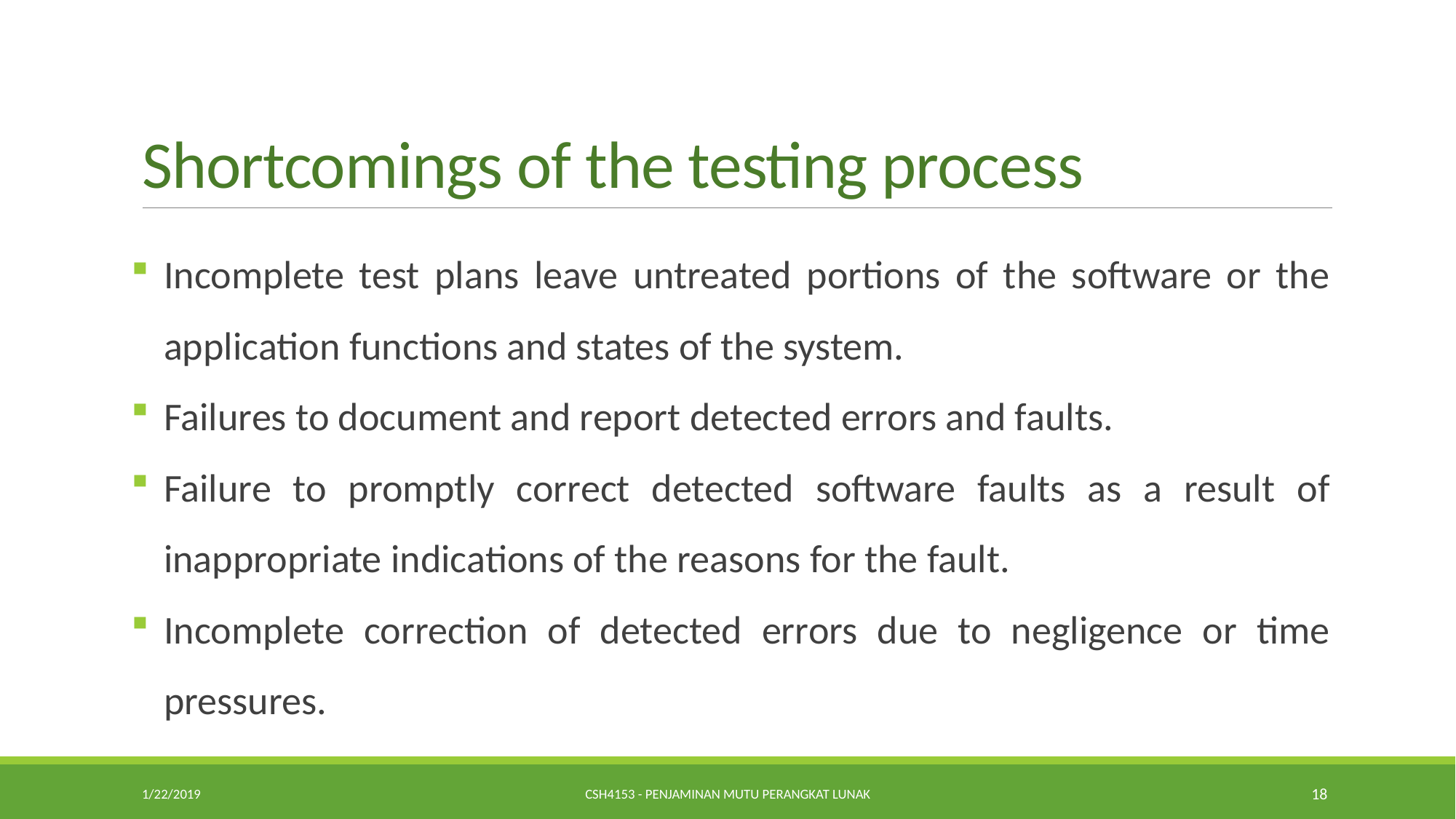

# Shortcomings of the testing process
Incomplete test plans leave untreated portions of the software or the application functions and states of the system.
Failures to document and report detected errors and faults.
Failure to promptly correct detected software faults as a result of inappropriate indications of the reasons for the fault.
Incomplete correction of detected errors due to negligence or time pressures.
1/22/2019
CSH4153 - Penjaminan Mutu Perangkat Lunak
18